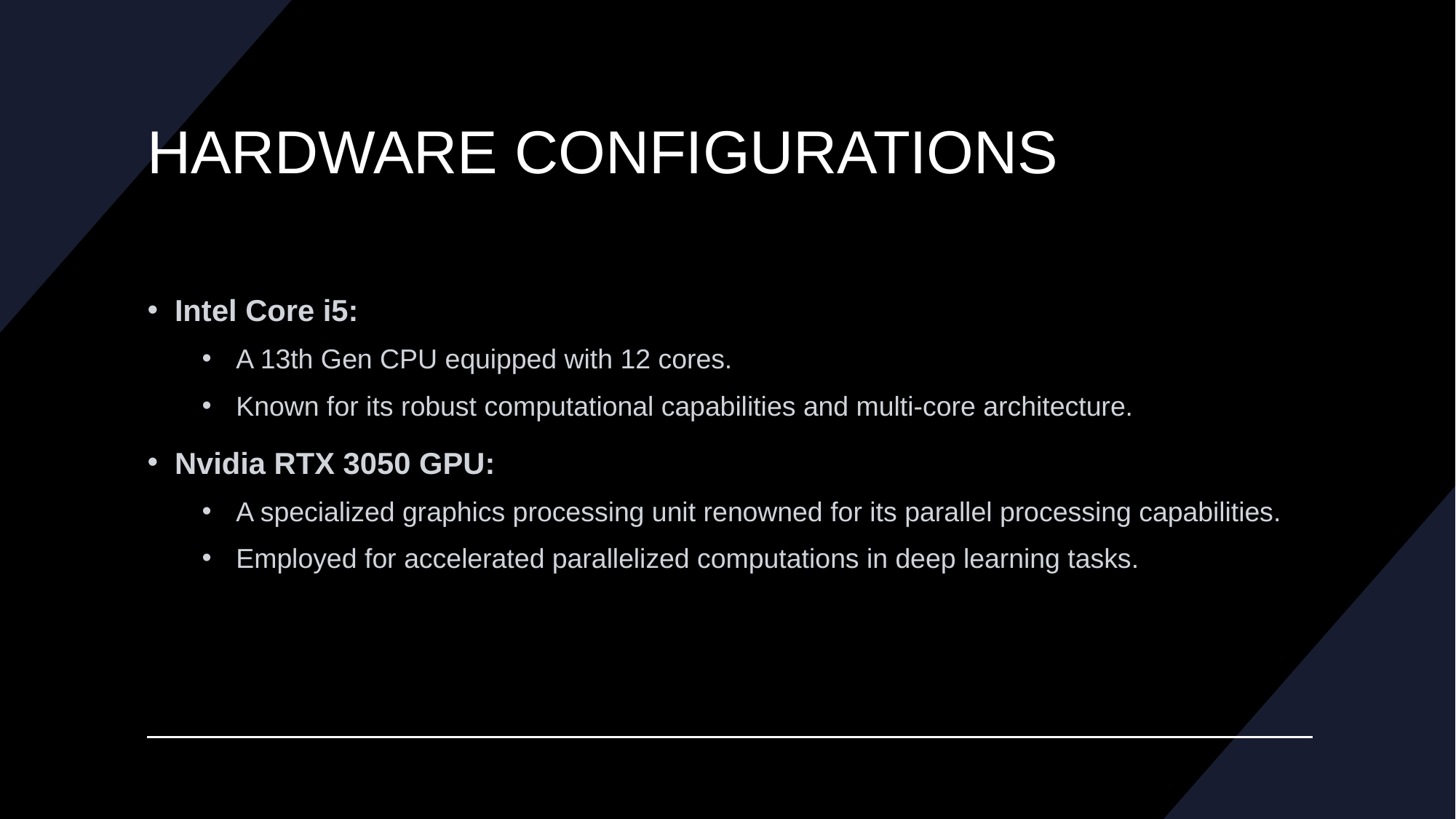

# HARDWARE CONFIGURATIONS
Intel Core i5:
A 13th Gen CPU equipped with 12 cores.
Known for its robust computational capabilities and multi-core architecture.
Nvidia RTX 3050 GPU:
A specialized graphics processing unit renowned for its parallel processing capabilities.
Employed for accelerated parallelized computations in deep learning tasks.